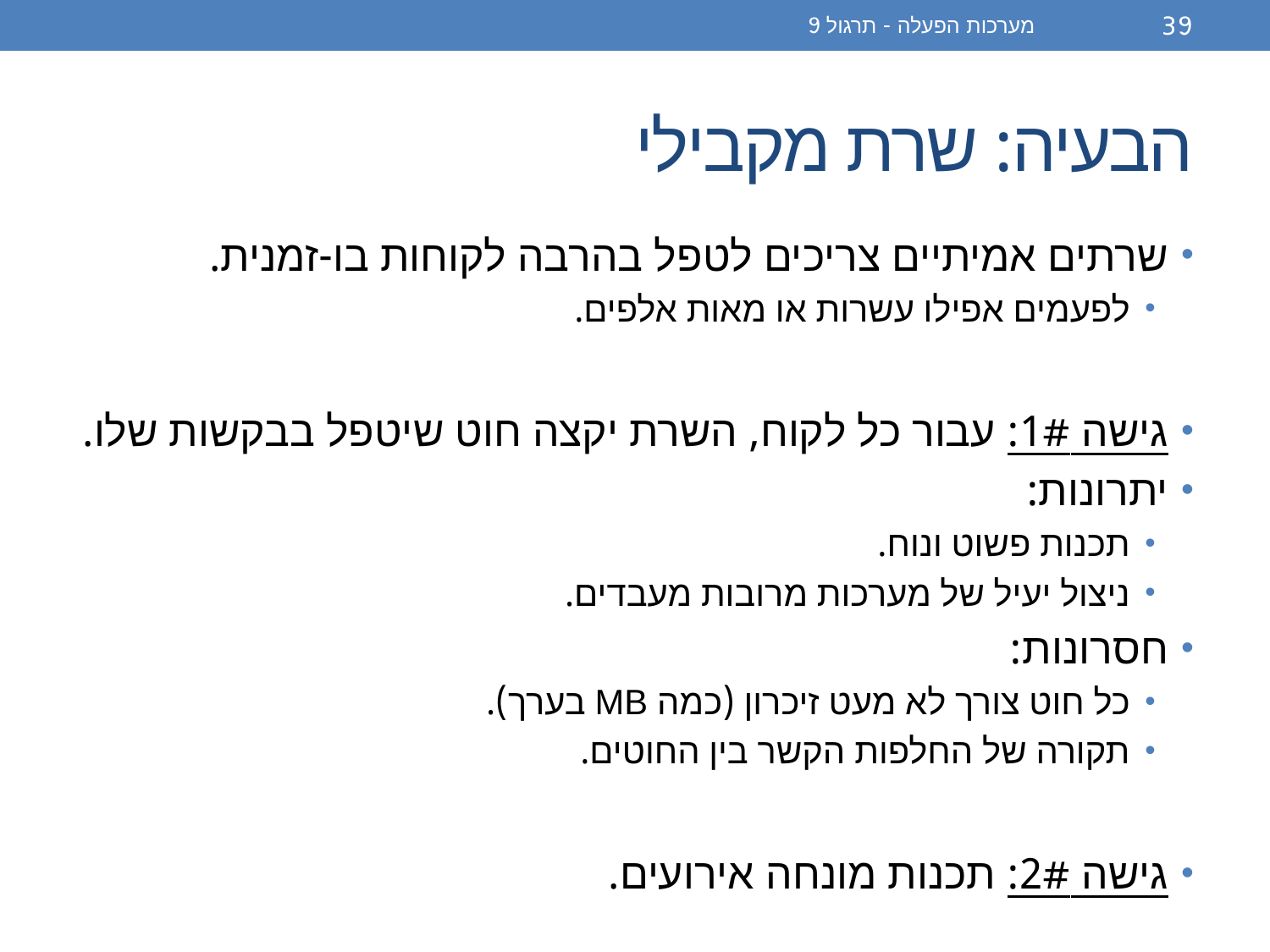

מערכות הפעלה - תרגול 9
39
# הבעיה: שרת מקבילי
שרתים אמיתיים צריכים לטפל בהרבה לקוחות בו-זמנית.
לפעמים אפילו עשרות או מאות אלפים.

גישה 1#: עבור כל לקוח, השרת יקצה חוט שיטפל בבקשות שלו.
יתרונות:
תכנות פשוט ונוח.
ניצול יעיל של מערכות מרובות מעבדים.
חסרונות:
כל חוט צורך לא מעט זיכרון (כמה MB בערך).
תקורה של החלפות הקשר בין החוטים.

גישה 2#: תכנות מונחה אירועים.